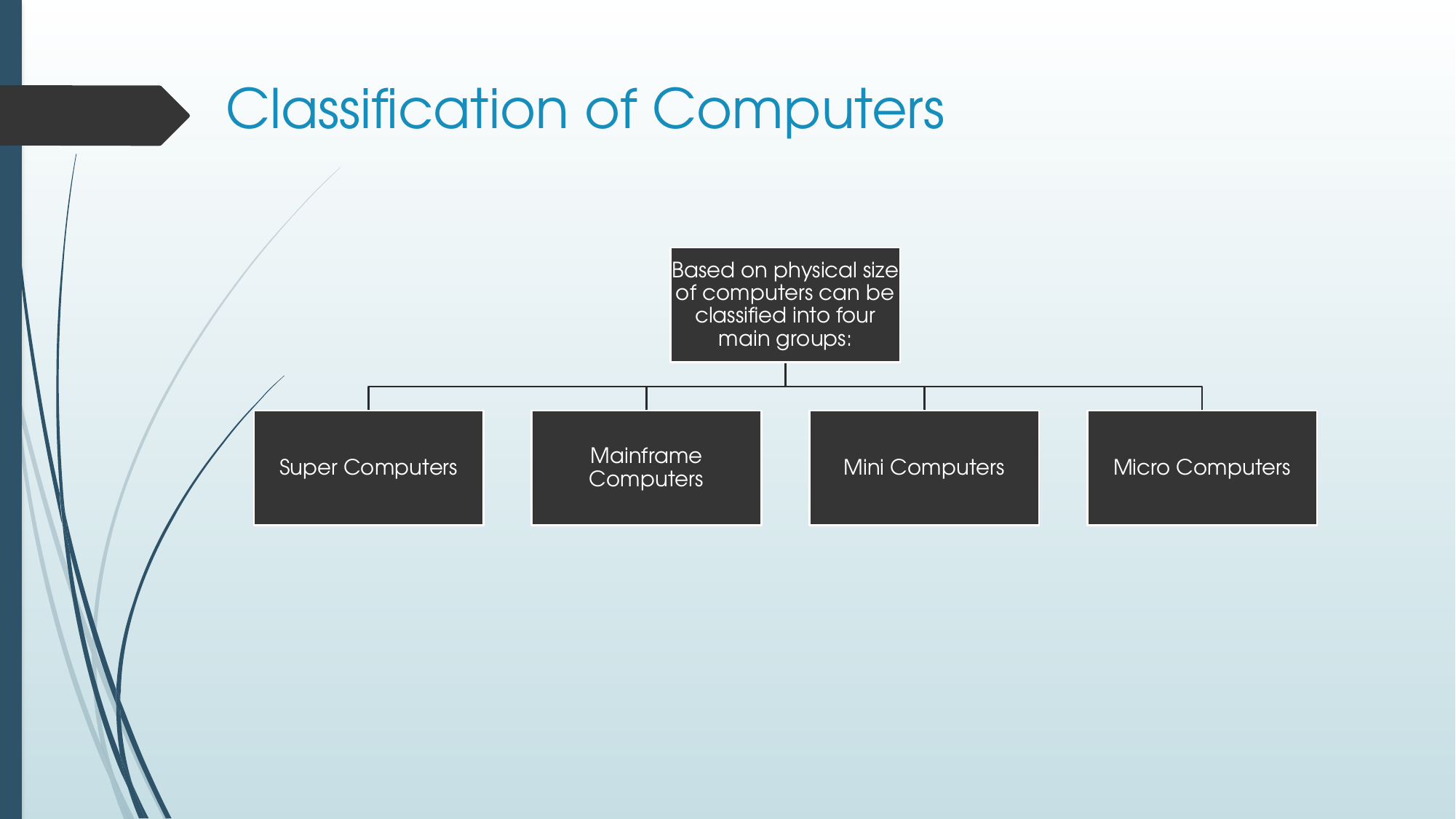

# Classification of Computers
Based on physical size of computers can be classified into four main groups:
Super Computers
Mainframe Computers
Mini Computers
Micro Computers